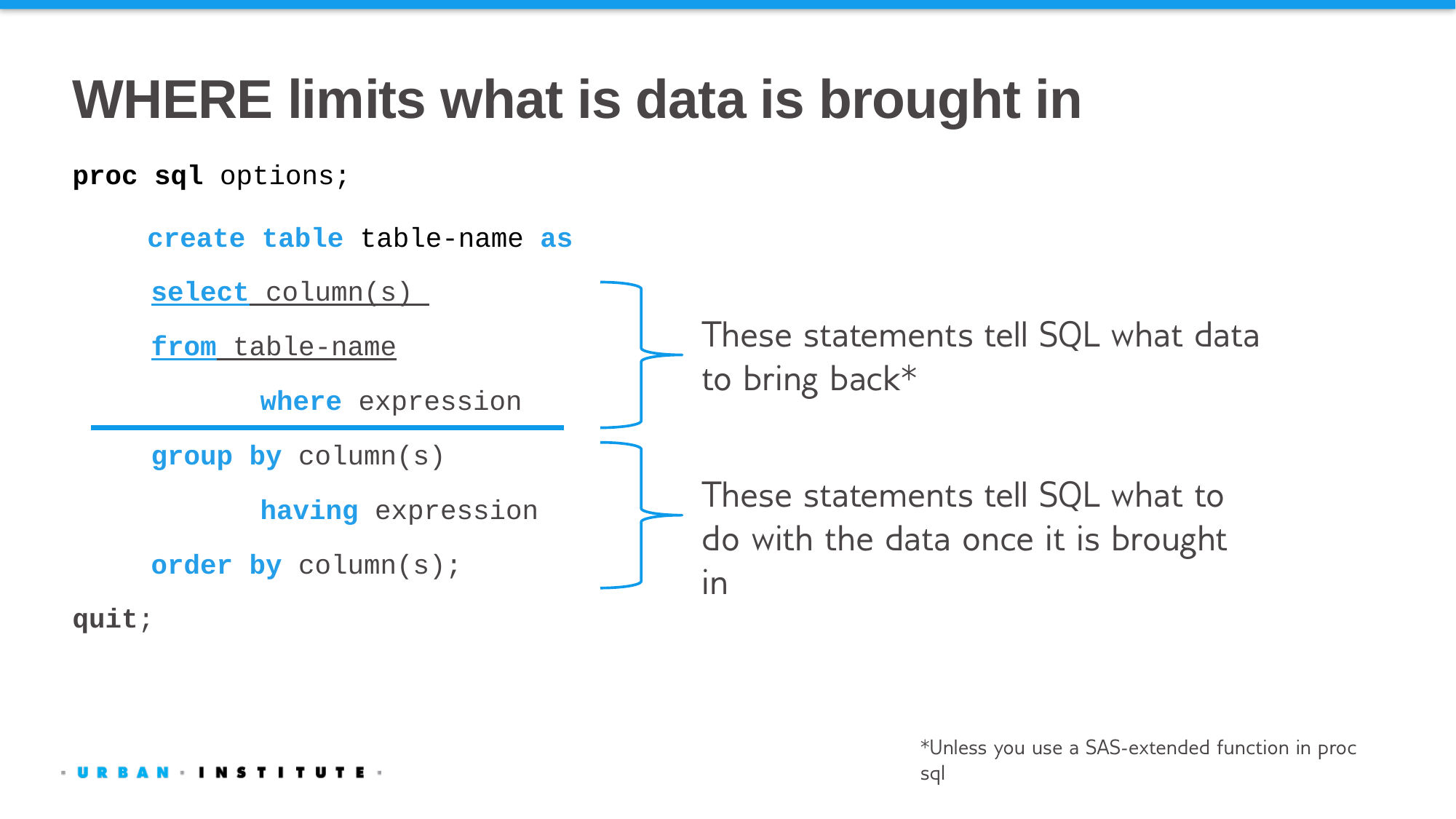

# WHERE limits what is data is brought in
proc sql options;
create table table-name as
select column(s)
from table-name
	where expression
group by column(s)
	having expression
order by column(s);
quit;

These statements tell SQL what data to bring back*

These statements tell SQL what to do with the data once it is brought in
*Unless you use a SAS-extended function in proc sql